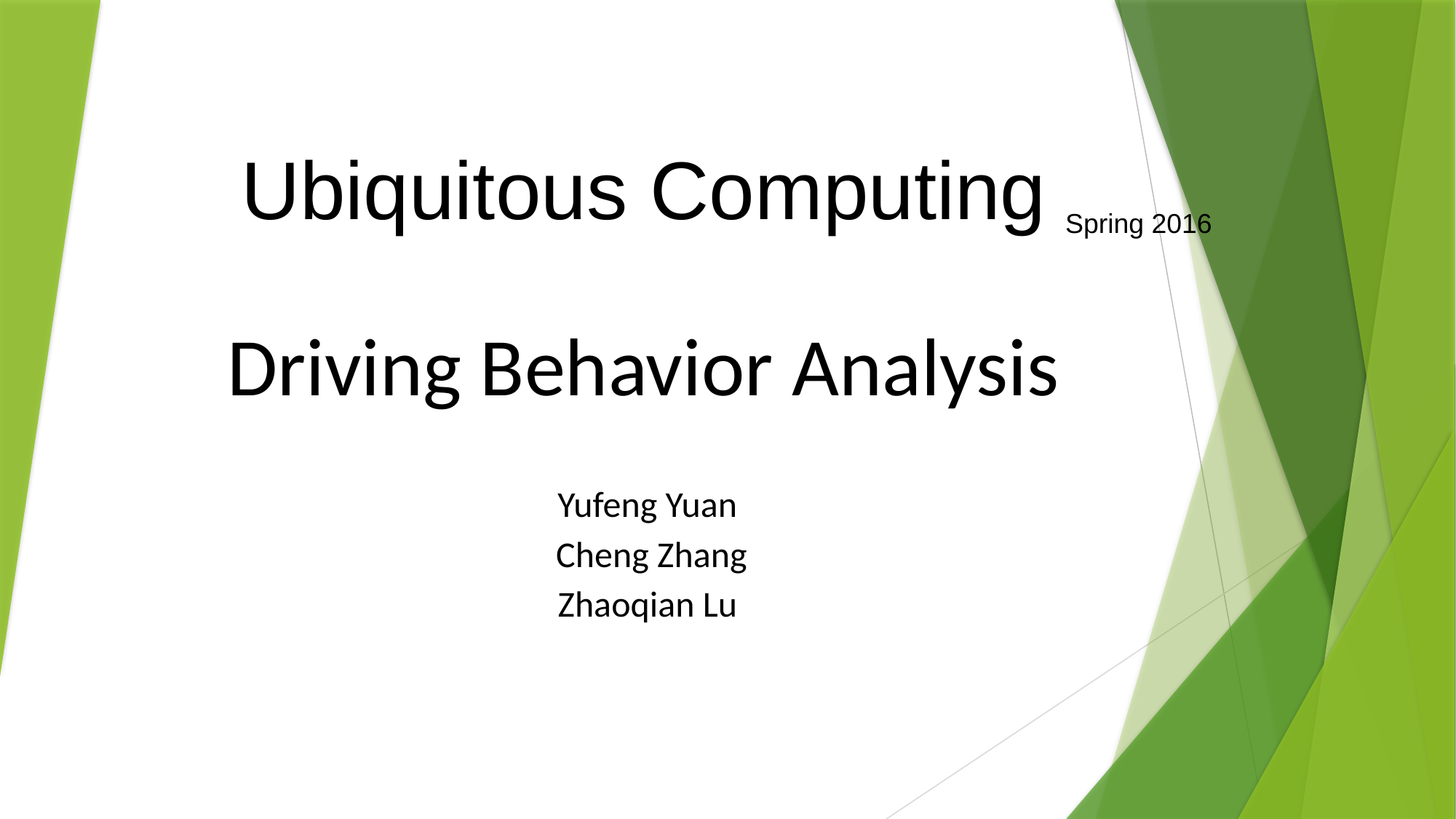

# Ubiquitous Computing Driving Behavior Analysis
Spring 2016
 Yufeng Yuan
  Cheng Zhang
 Zhaoqian Lu